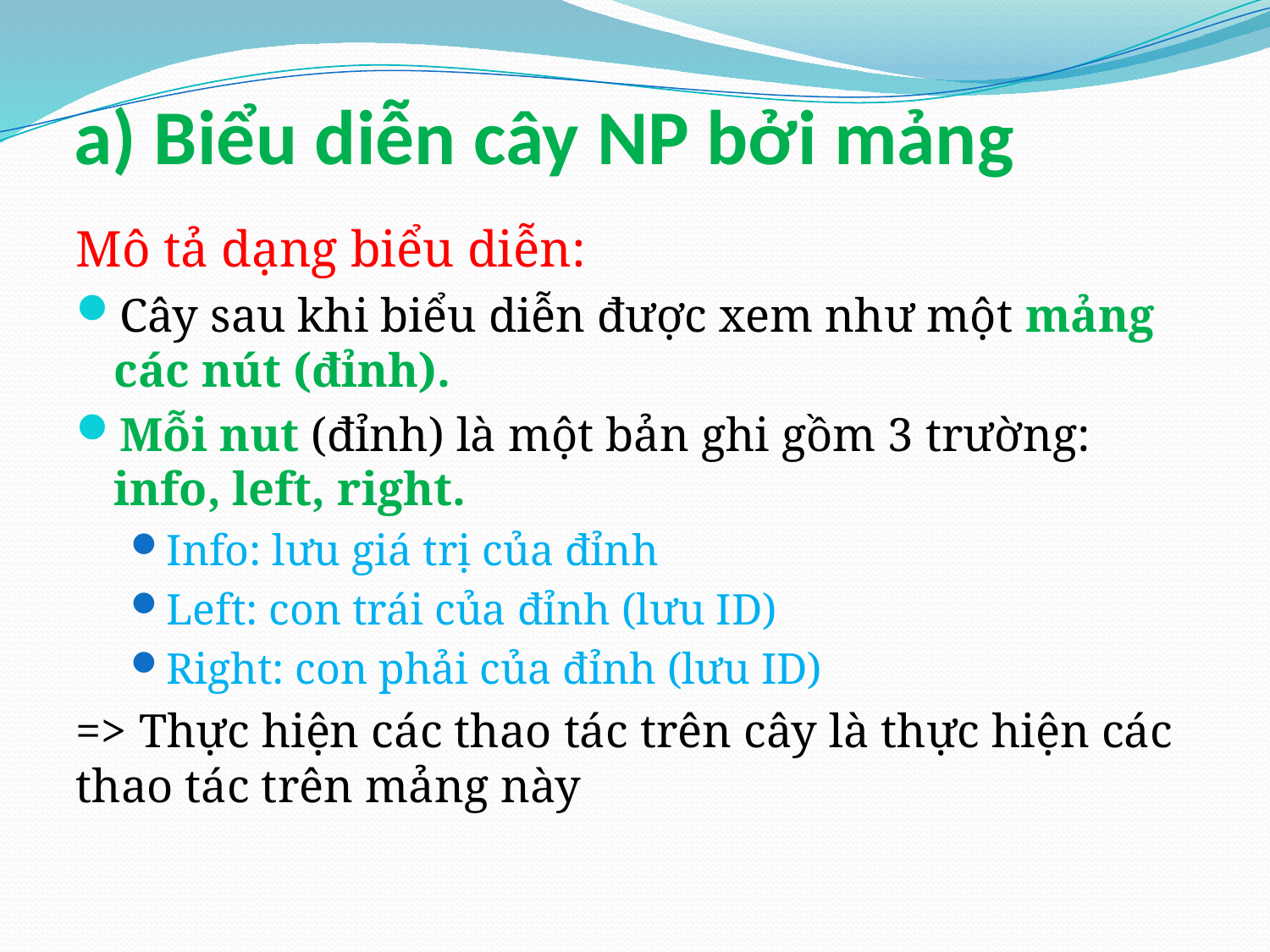

# a) Biểu diễn cây NP bởi mảng
Mô tả dạng biểu diễn:
Cây sau khi biểu diễn được xem như một mảng các nút (đỉnh).
Mỗi nut (đỉnh) là một bản ghi gồm 3 trường: info, left, right.
Info: lưu giá trị của đỉnh
Left: con trái của đỉnh (lưu ID)
Right: con phải của đỉnh (lưu ID)
=> Thực hiện các thao tác trên cây là thực hiện các thao tác trên mảng này